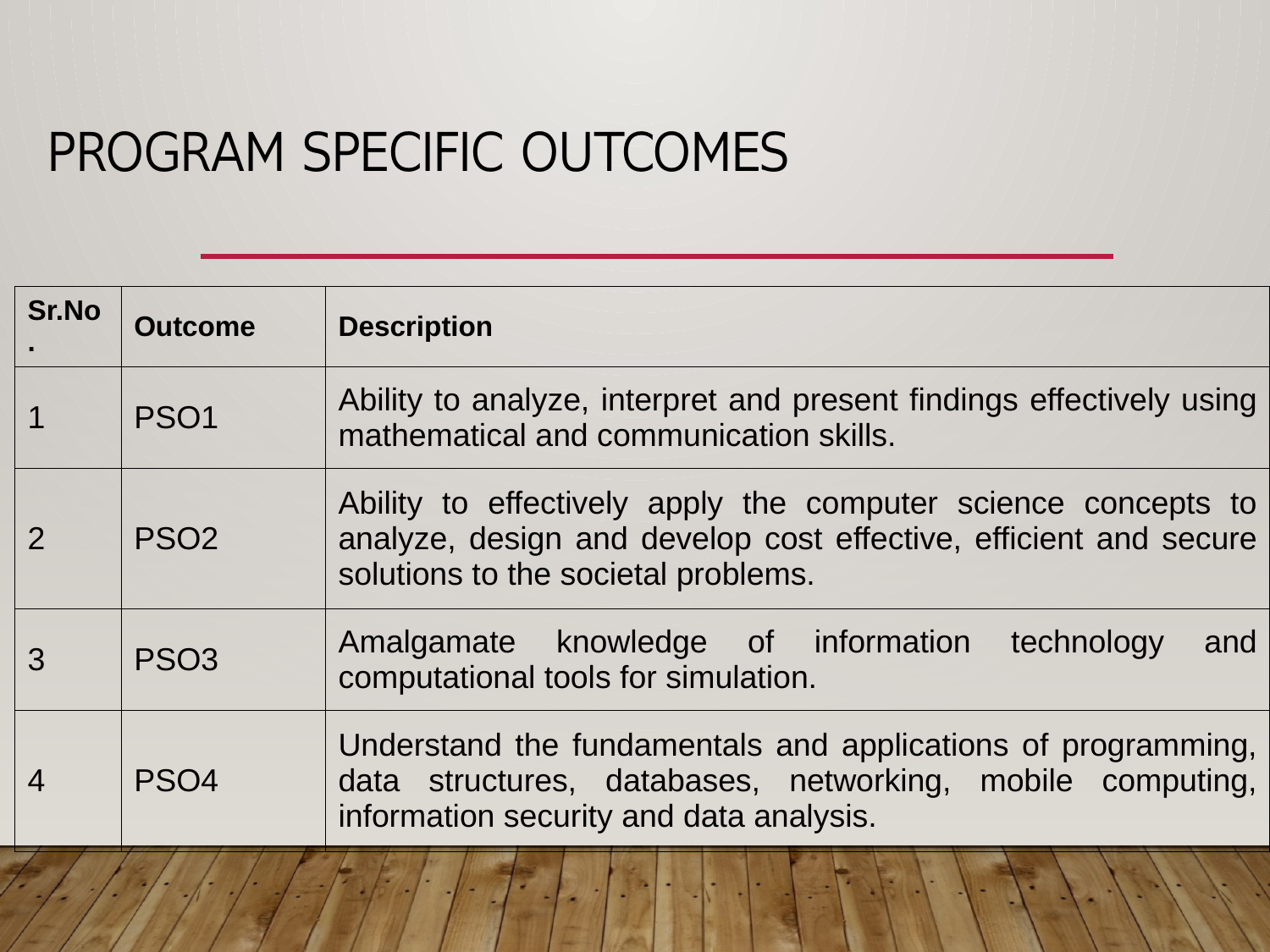

# Program Specific Outcomes
| Sr.No. | Outcome | Description |
| --- | --- | --- |
| 1 | PSO1 | Ability to analyze, interpret and present findings effectively using mathematical and communication skills. |
| 2 | PSO2 | Ability to effectively apply the computer science concepts to analyze, design and develop cost effective, efficient and secure solutions to the societal problems. |
| 3 | PSO3 | Amalgamate knowledge of information technology and computational tools for simulation. |
| 4 | PSO4 | Understand the fundamentals and applications of programming, data structures, databases, networking, mobile computing, information security and data analysis. |